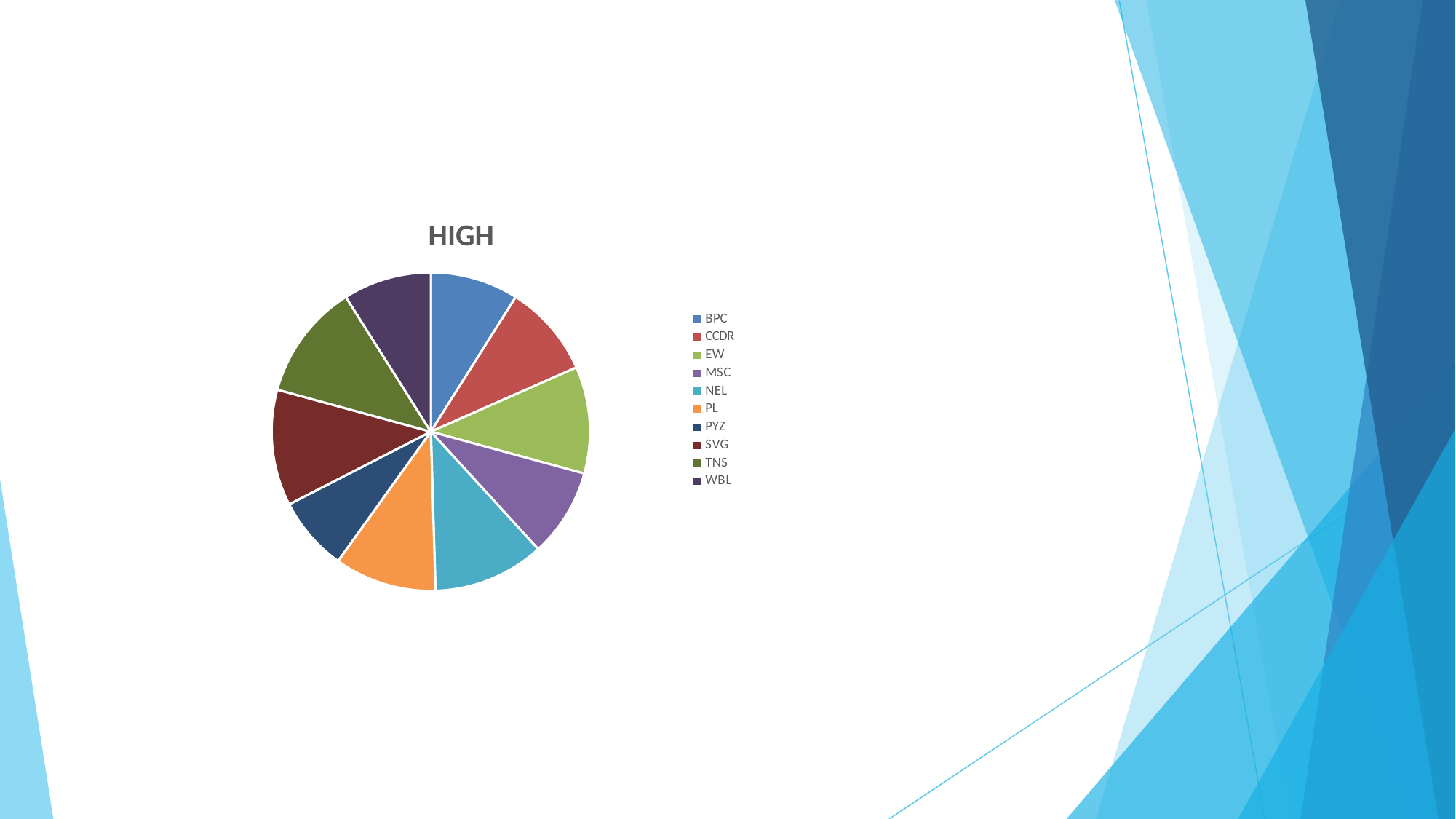

### Chart: HIGH

| Category | high | low | med | very high |
|---|---|---|---|---|
| BPC | 19.0 | 9.0 | 83.0 | 39.0 |
| CCDR | 20.0 | 20.0 | 73.0 | 32.0 |
| EW | 23.0 | 12.0 | 82.0 | 37.0 |
| MSC | 19.0 | 11.0 | 92.0 | 35.0 |
| NEL | 24.0 | 7.0 | 74.0 | 49.0 |
| PL | 22.0 | 5.0 | 82.0 | 34.0 |
| PYZ | 16.0 | 16.0 | 87.0 | 38.0 |
| SVG | 25.0 | 13.0 | 89.0 | 40.0 |
| TNS | 25.0 | 19.0 | 80.0 | 26.0 |
| WBL | 19.0 | 15.0 | 94.0 | 28.0 |